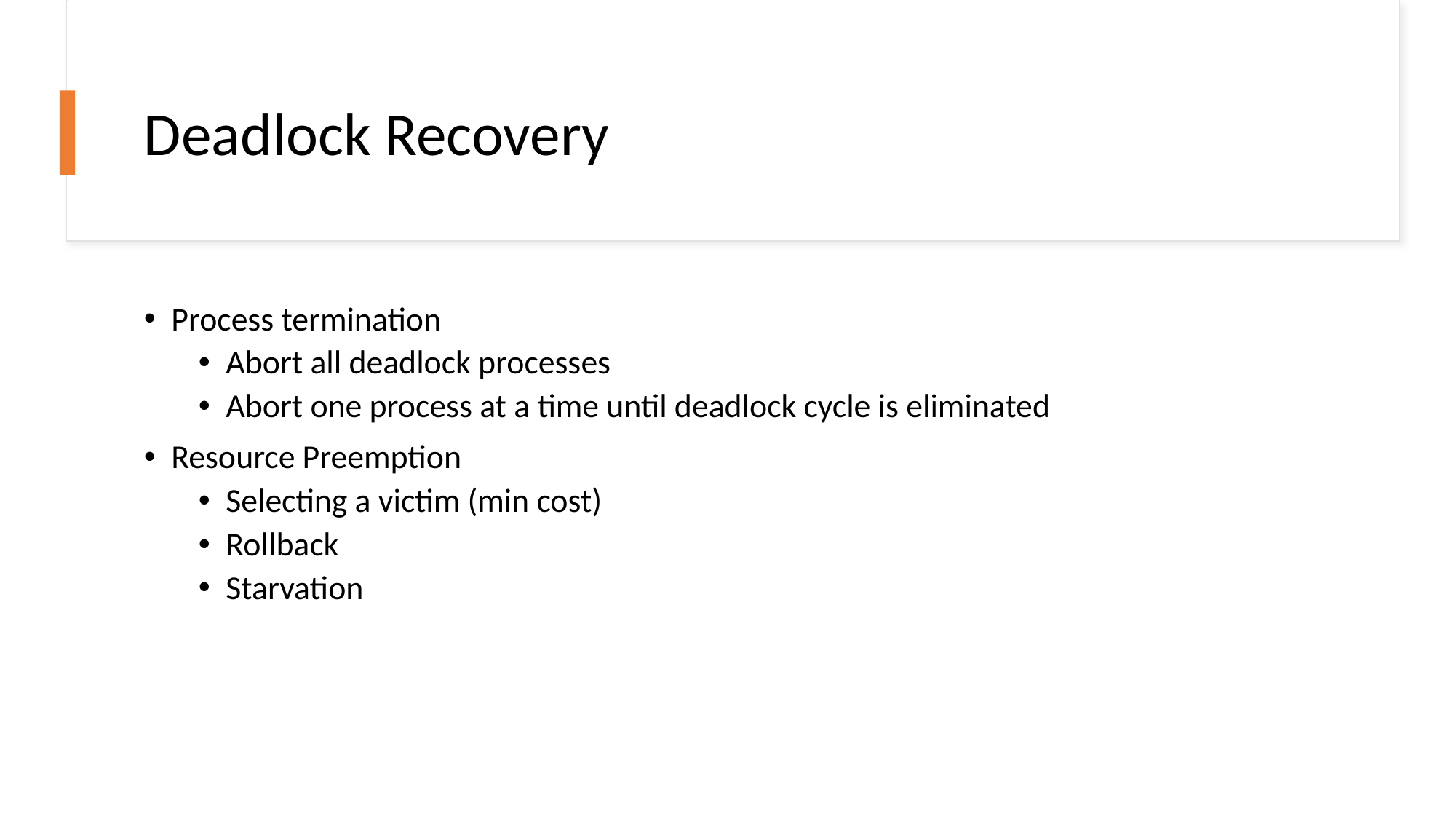

# Deadlock Recovery

Process termination
Abort all deadlock processes
Abort one process at a time until deadlock cycle is eliminated
Resource Preemption
Selecting a victim (min cost)
Rollback
Starvation